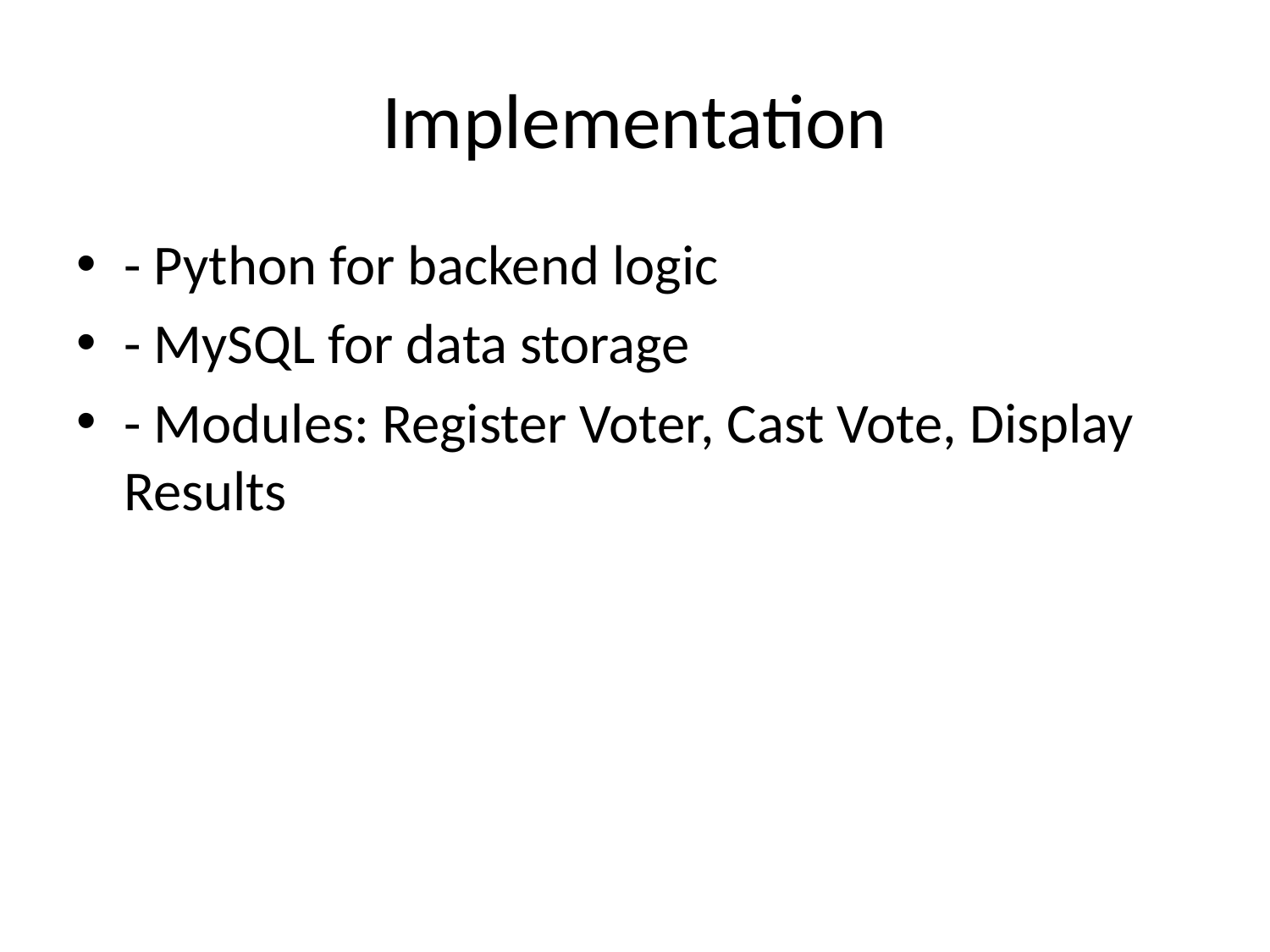

# Implementation
- Python for backend logic
- MySQL for data storage
- Modules: Register Voter, Cast Vote, Display Results